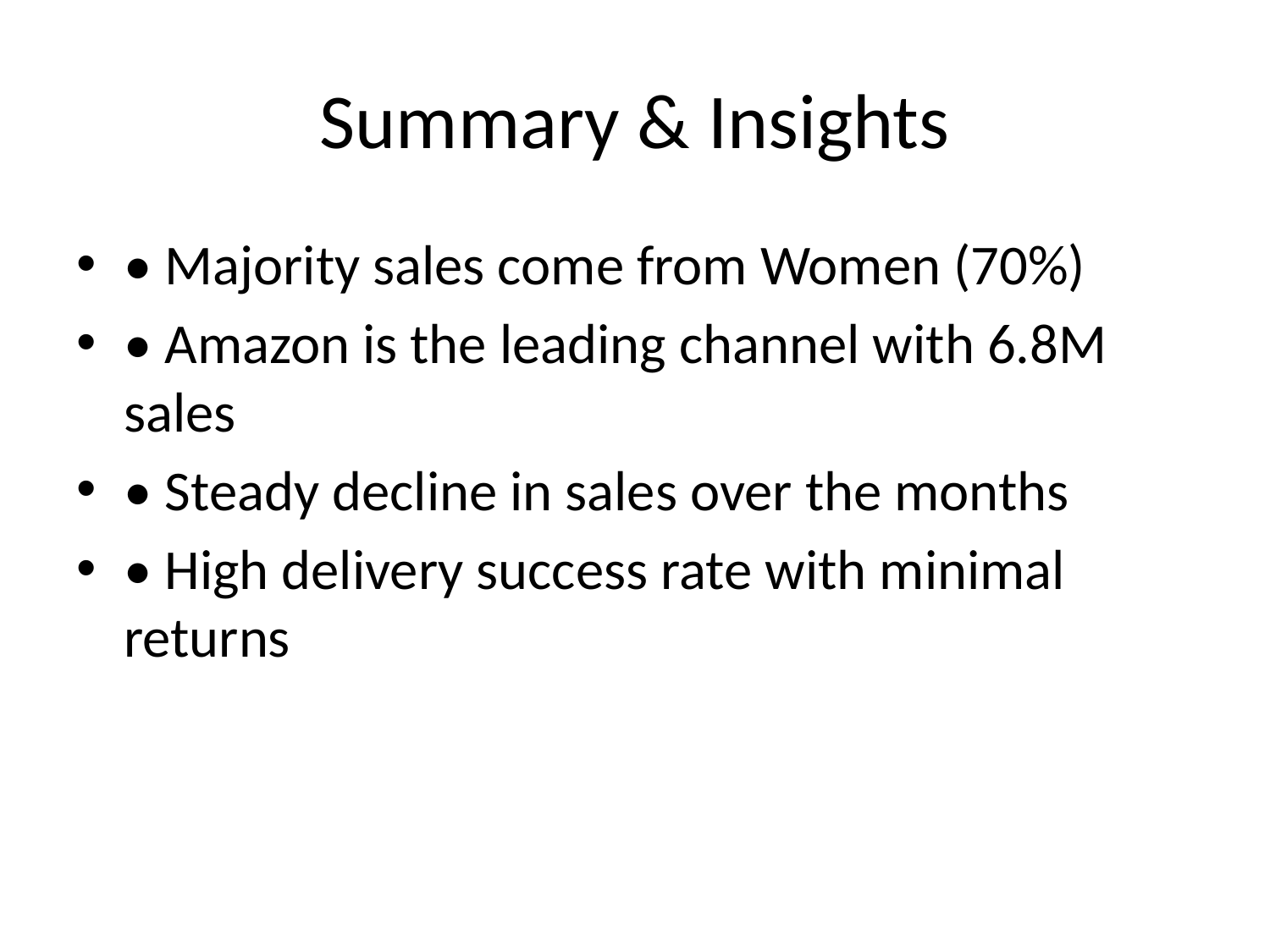

# Summary & Insights
• Majority sales come from Women (70%)
• Amazon is the leading channel with 6.8M sales
• Steady decline in sales over the months
• High delivery success rate with minimal returns